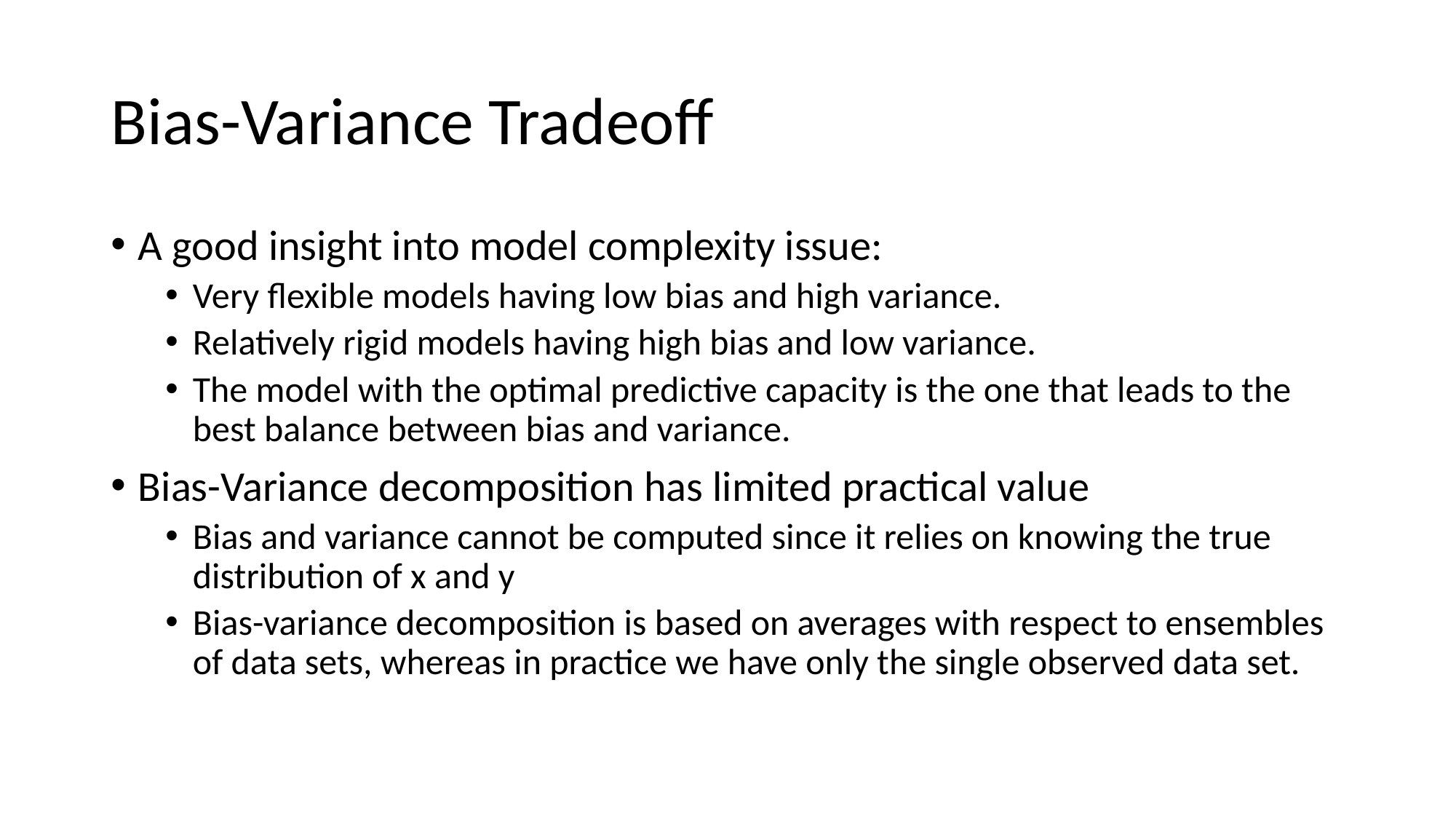

# Bias-Variance Tradeoff
A good insight into model complexity issue:
Very flexible models having low bias and high variance.
Relatively rigid models having high bias and low variance.
The model with the optimal predictive capacity is the one that leads to the best balance between bias and variance.
Bias-Variance decomposition has limited practical value
Bias and variance cannot be computed since it relies on knowing the true distribution of x and y
Bias-variance decomposition is based on averages with respect to ensembles of data sets, whereas in practice we have only the single observed data set.